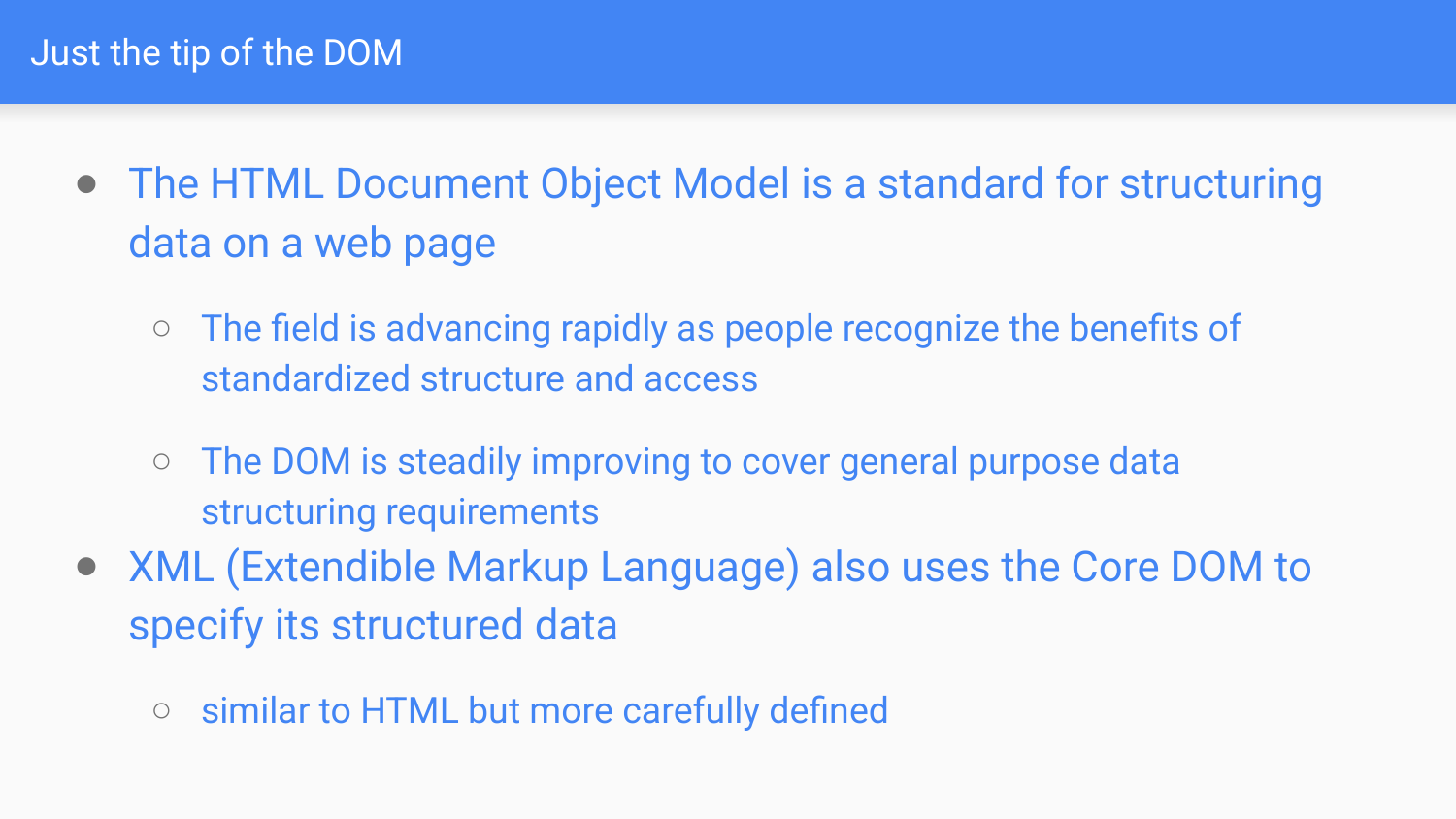

Nov 1
fit100-16-dom © 2006 University of Washington

# Just the tip of the DOM
The HTML Document Object Model is a standard for structuring data on a web page
The field is advancing rapidly as people recognize the benefits of standardized structure and access
The DOM is steadily improving to cover general purpose data structuring requirements
XML (Extendible Markup Language) also uses the Core DOM to specify its structured data
similar to HTML but more carefully defined